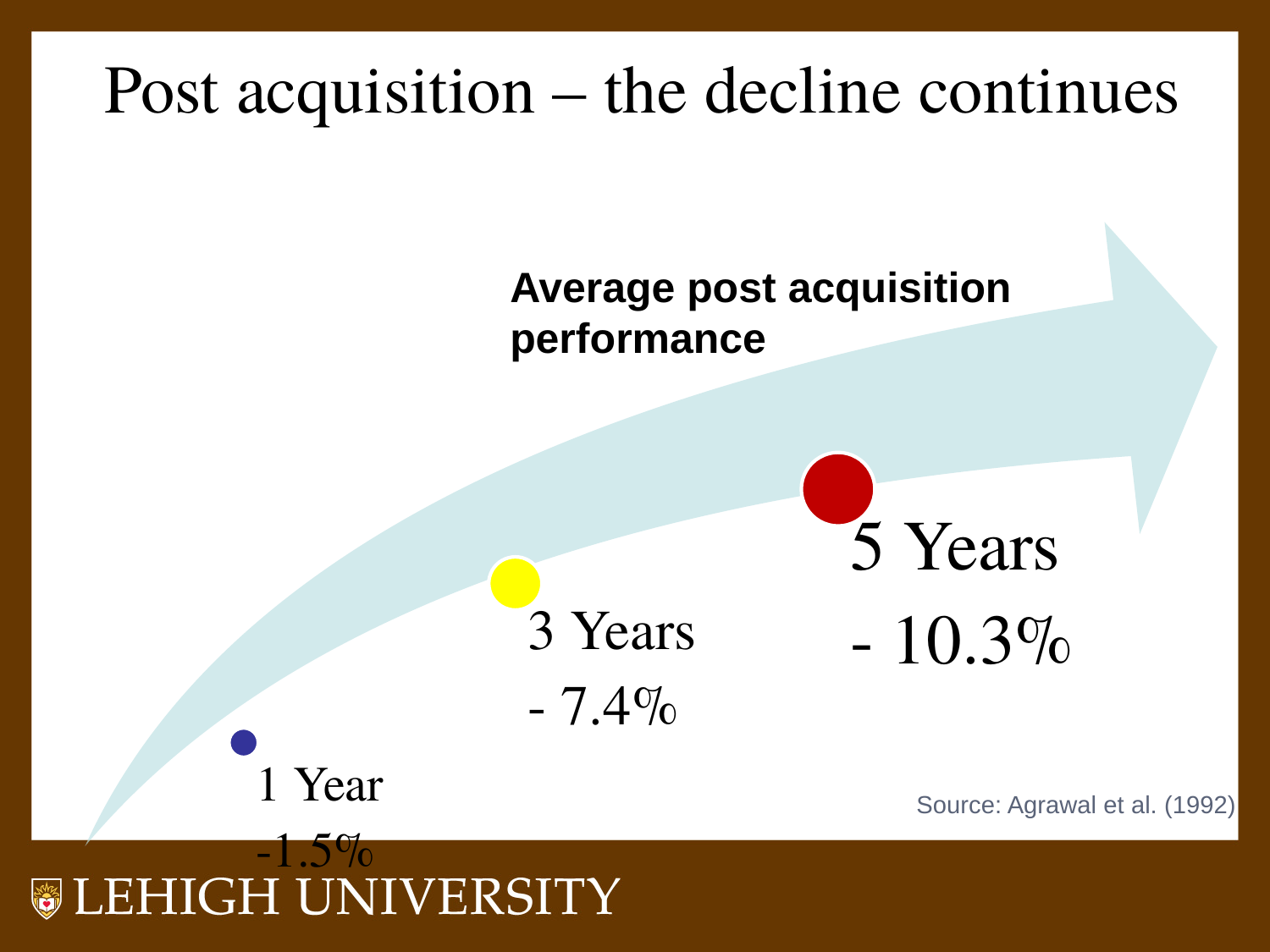

# Post acquisition – the decline continues
1 Year
-1.5%
3 Years
- 7.4%
5 Years
- 10.3%
Average post acquisition performance
Source: Agrawal et al. (1992)